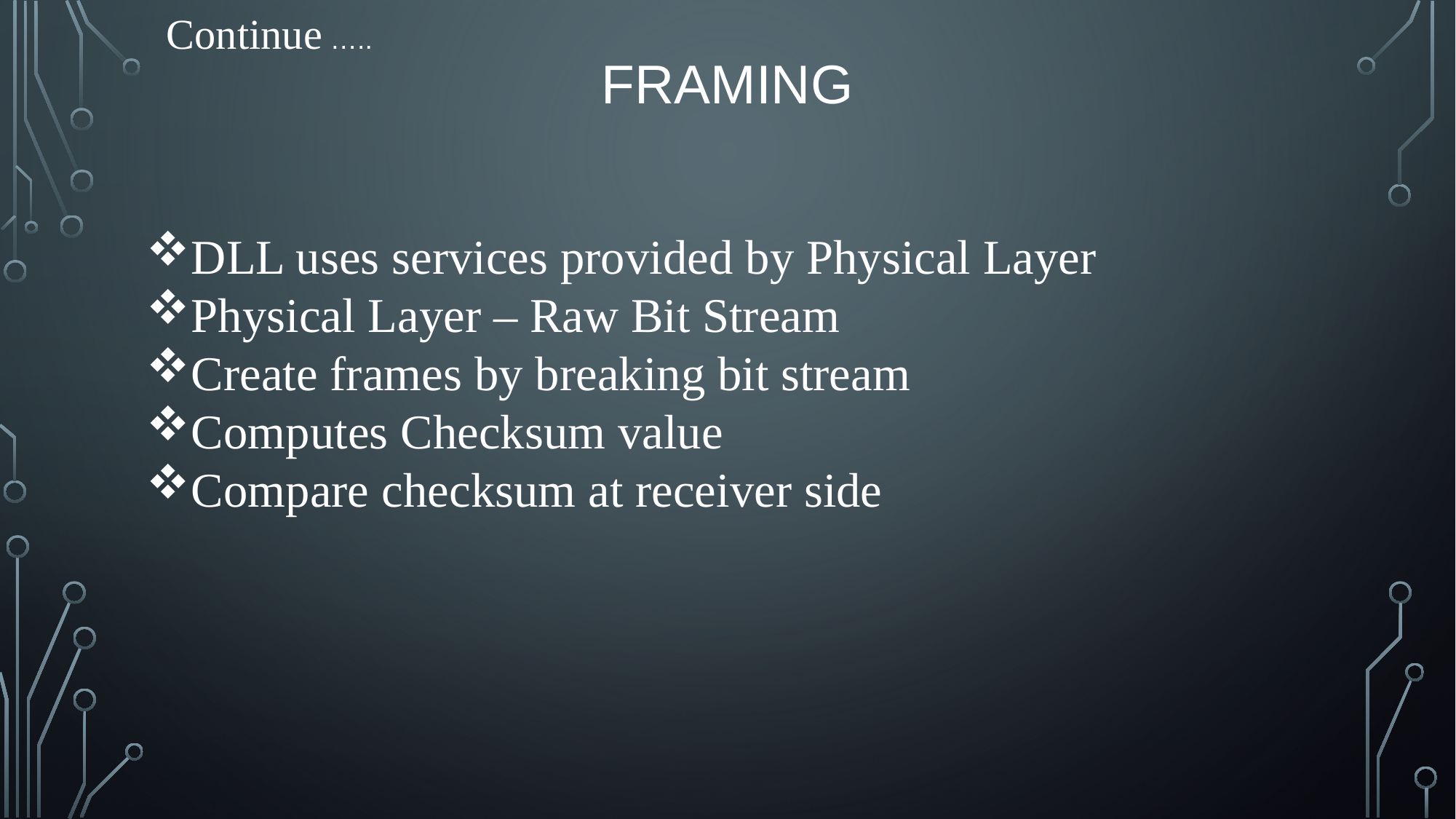

Framing
Continue …..
DLL uses services provided by Physical Layer
Physical Layer – Raw Bit Stream
Create frames by breaking bit stream
Computes Checksum value
Compare checksum at receiver side